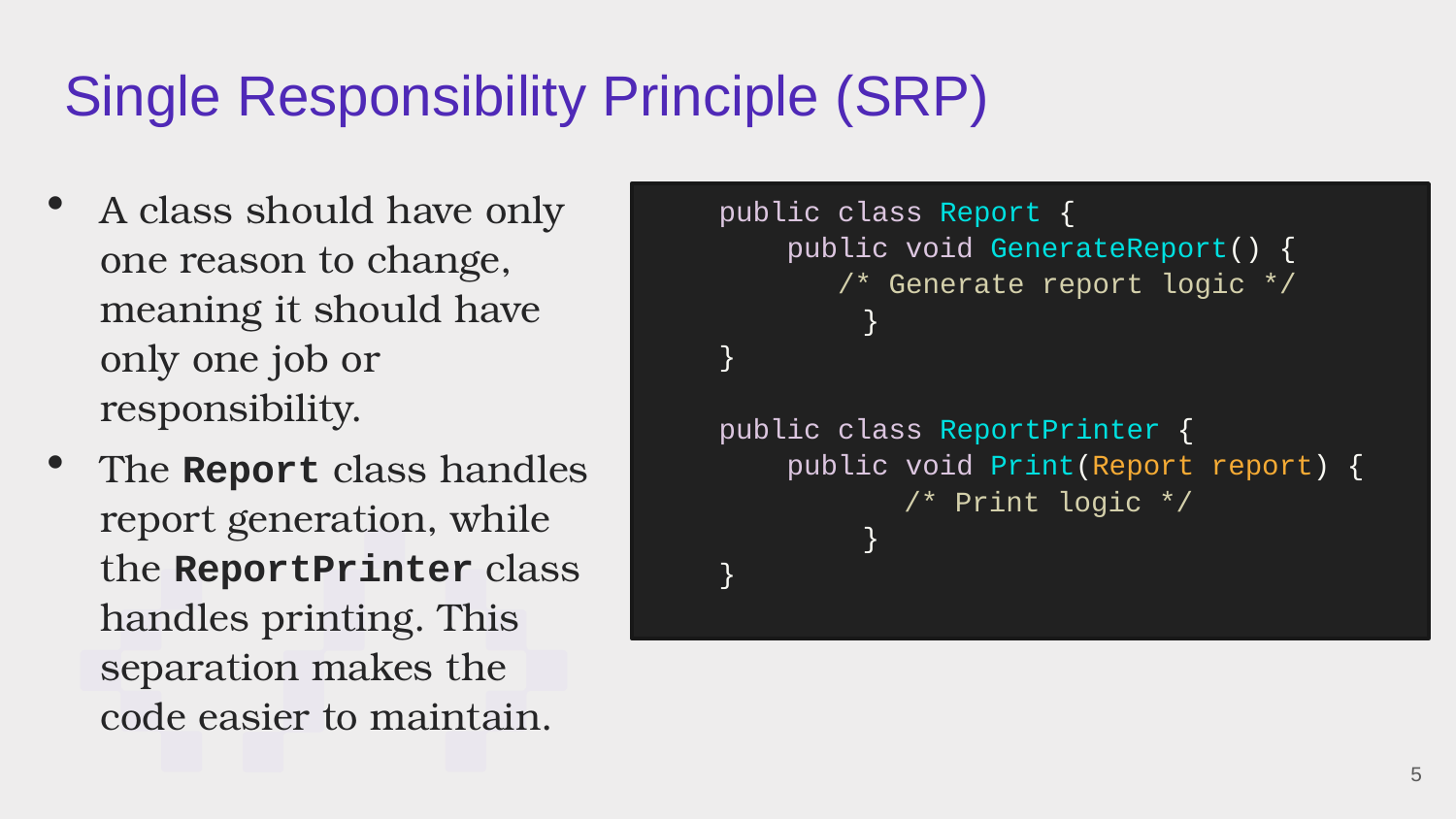

# Single Responsibility Principle (SRP)
A class should have only one reason to change, meaning it should have only one job or responsibility.
The Report class handles report generation, while the ReportPrinter class handles printing. This separation makes the code easier to maintain.

public class Report {
    public void GenerateReport() {
       /* Generate report logic */
	   }
}

public class ReportPrinter {
    public void Print(Report report) {
		/* Print logic */
	   }
}

5